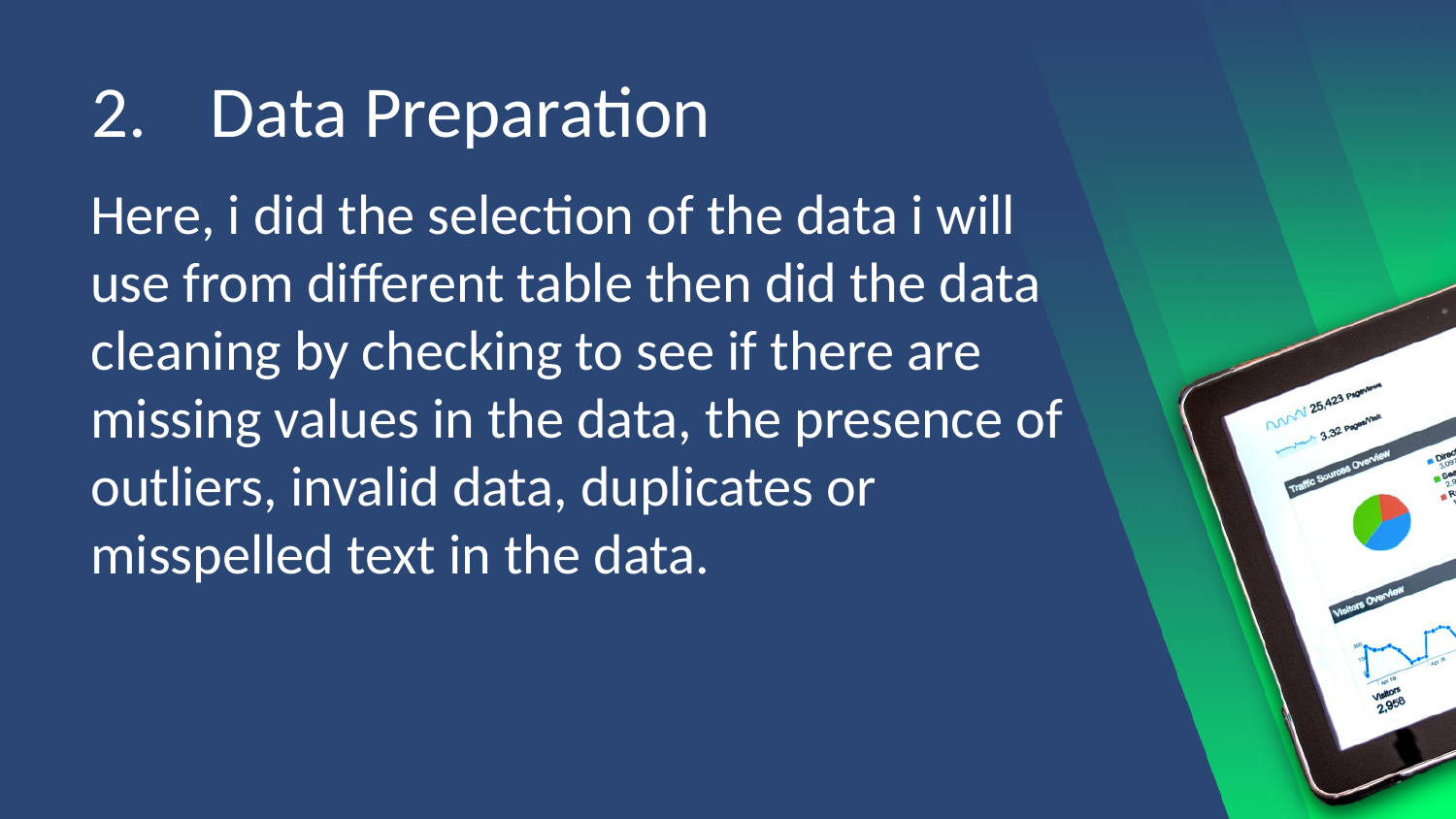

# Data Preparation
Here, i did the selection of the data i will use from different table then did the data cleaning by checking to see if there are missing values in the data, the presence of outliers, invalid data, duplicates or misspelled text in the data.